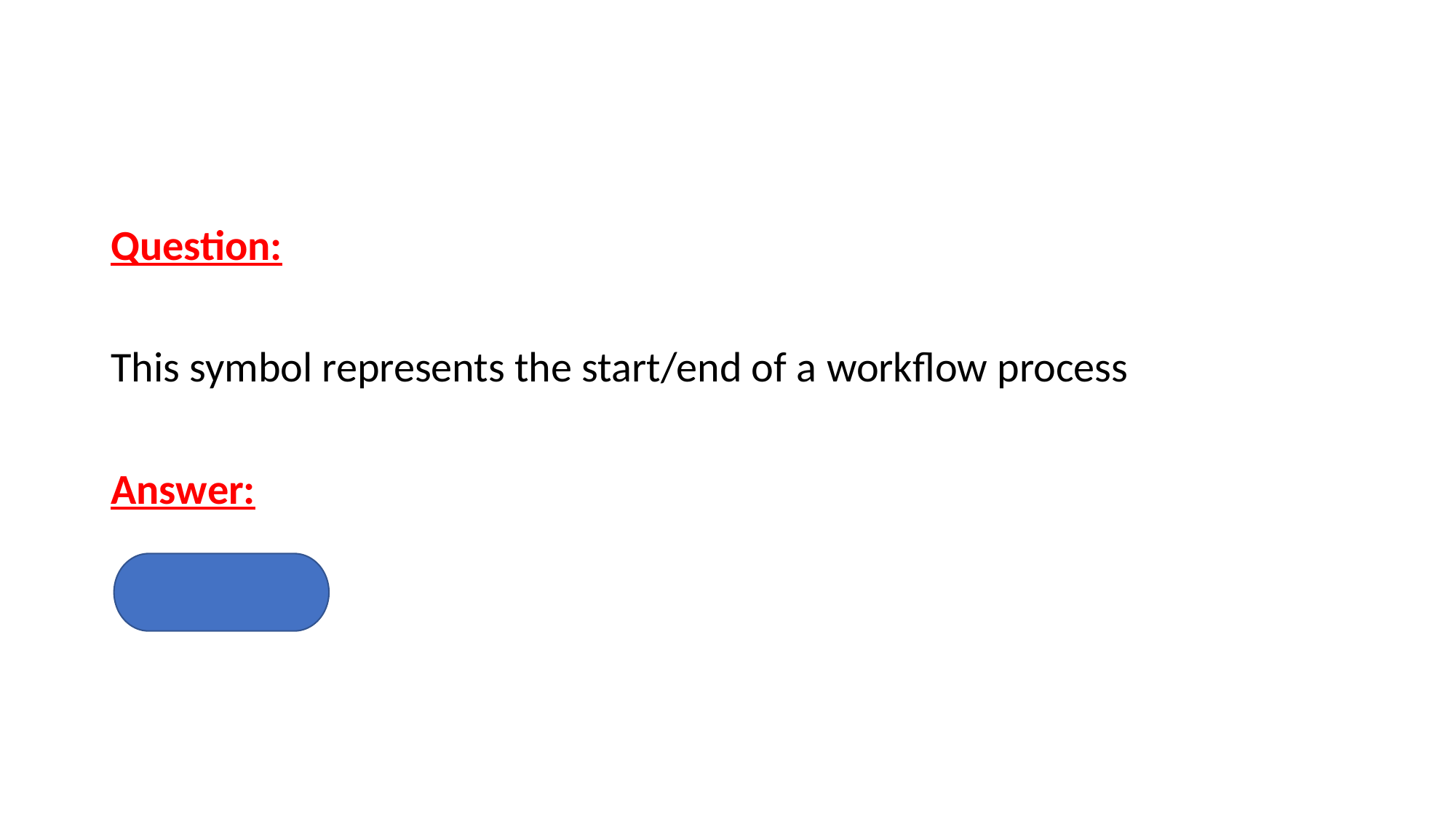

Question:

This symbol represents the start/end of a workflow process

Answer: